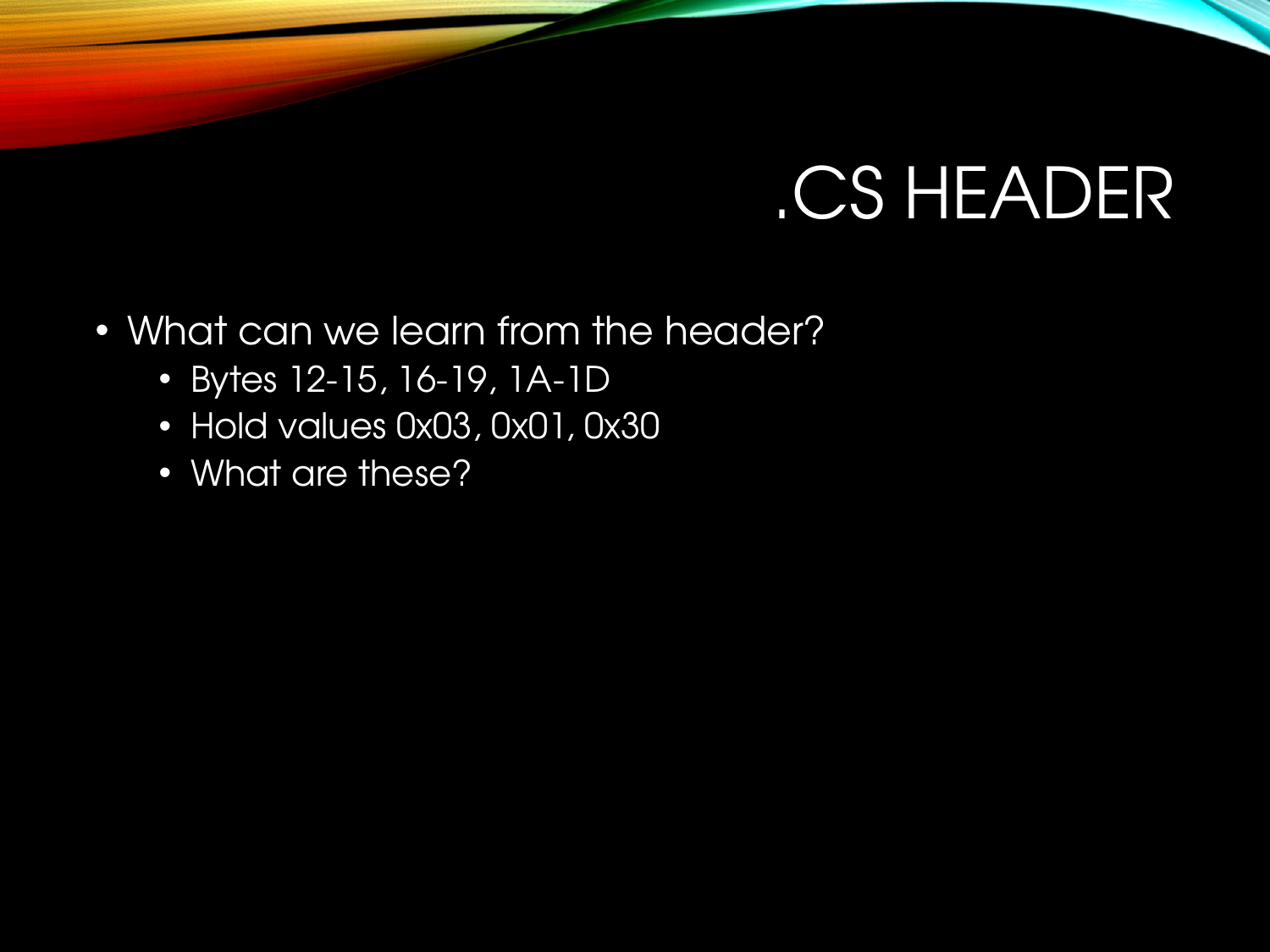

# .cs header
What can we learn from the header?
Bytes 12-15, 16-19, 1A-1D
Hold values 0x03, 0x01, 0x30
What are these?